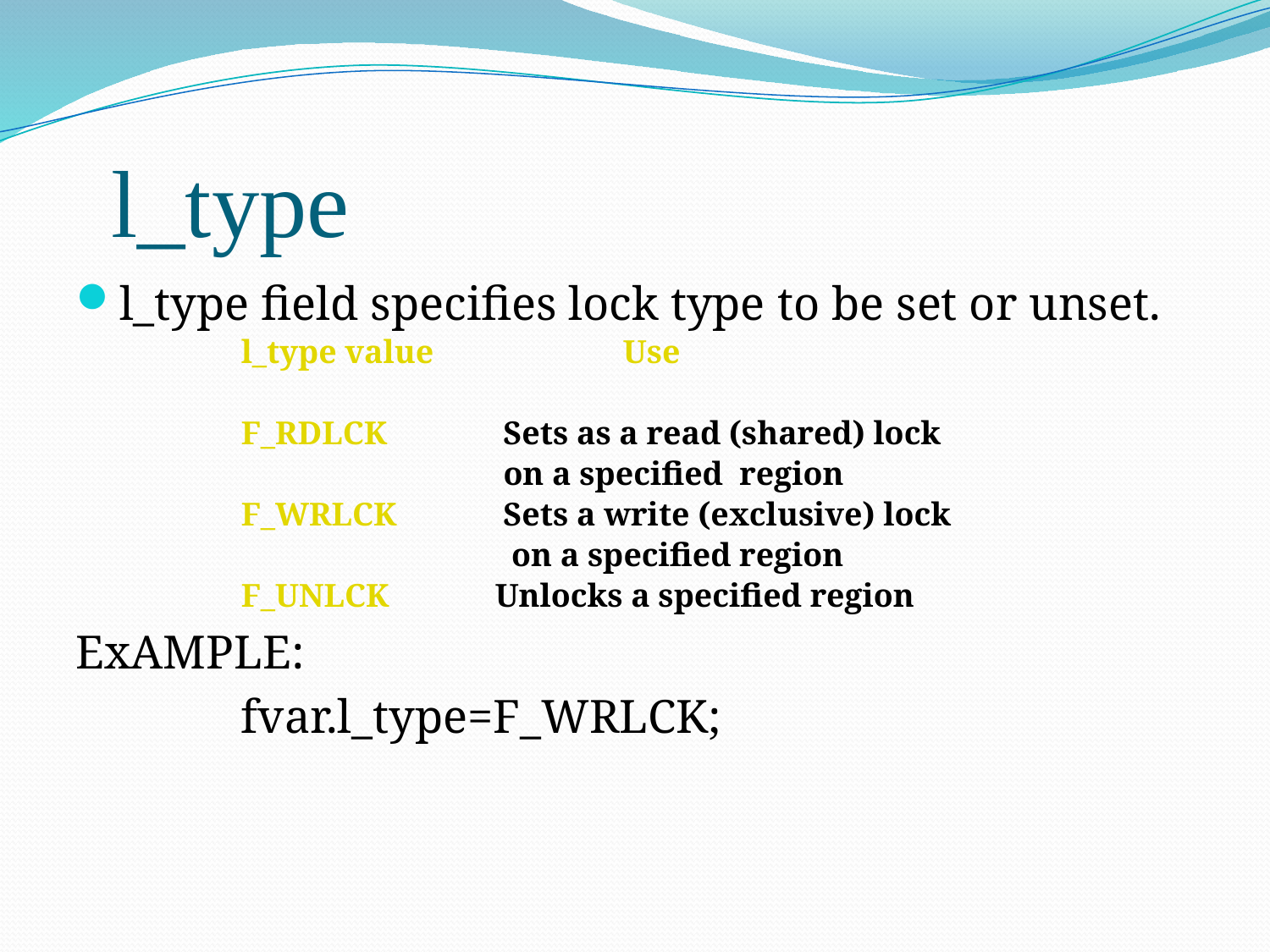

# l_type
l_type field specifies lock type to be set or unset.
		l_type value                       Use

		F_RDLCK           	 Sets as a read (shared) lock
                            		 on a specified  region
		F_WRLCK          	 Sets a write (exclusive) lock
                           		  on a specified region
		F_UNLCK            	Unlocks a specified region
ExAMPLE:
		fvar.l_type=F_WRLCK;